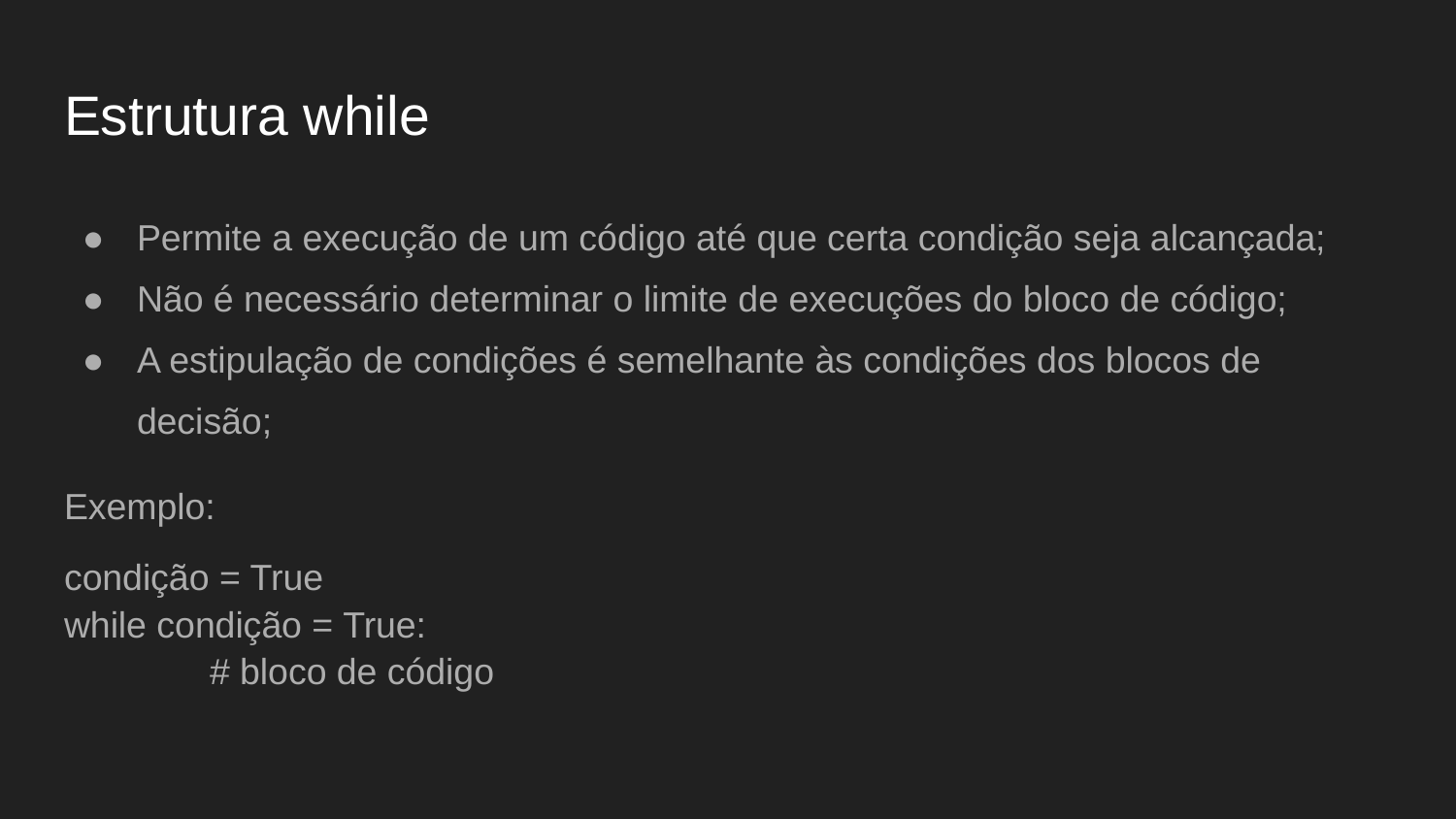

# Estrutura while
Permite a execução de um código até que certa condição seja alcançada;
Não é necessário determinar o limite de execuções do bloco de código;
A estipulação de condições é semelhante às condições dos blocos de decisão;
Exemplo:
condição = True
while condição = True:
	# bloco de código